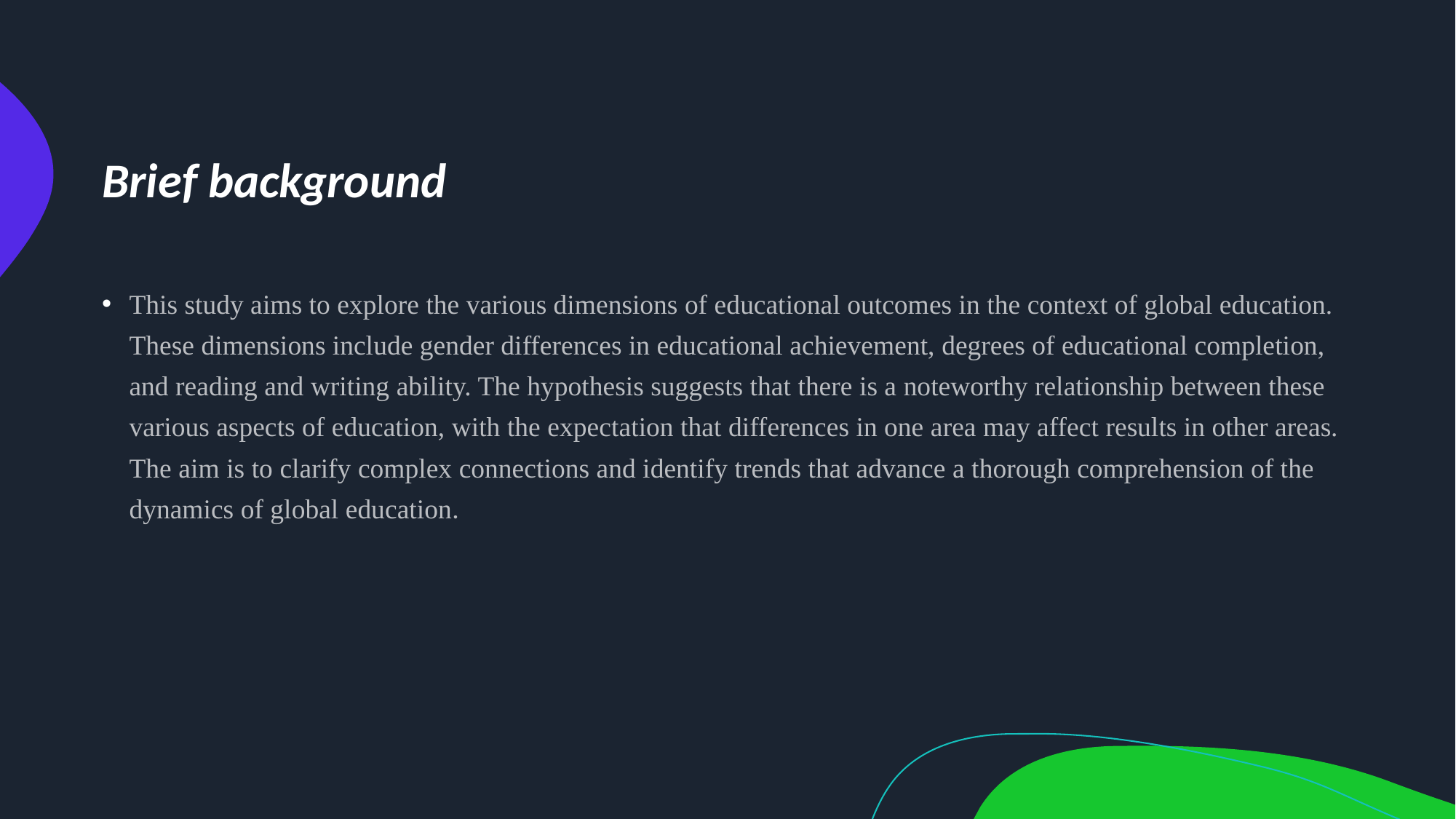

# Brief background
This study aims to explore the various dimensions of educational outcomes in the context of global education. These dimensions include gender differences in educational achievement, degrees of educational completion, and reading and writing ability. The hypothesis suggests that there is a noteworthy relationship between these various aspects of education, with the expectation that differences in one area may affect results in other areas. The aim is to clarify complex connections and identify trends that advance a thorough comprehension of the dynamics of global education.